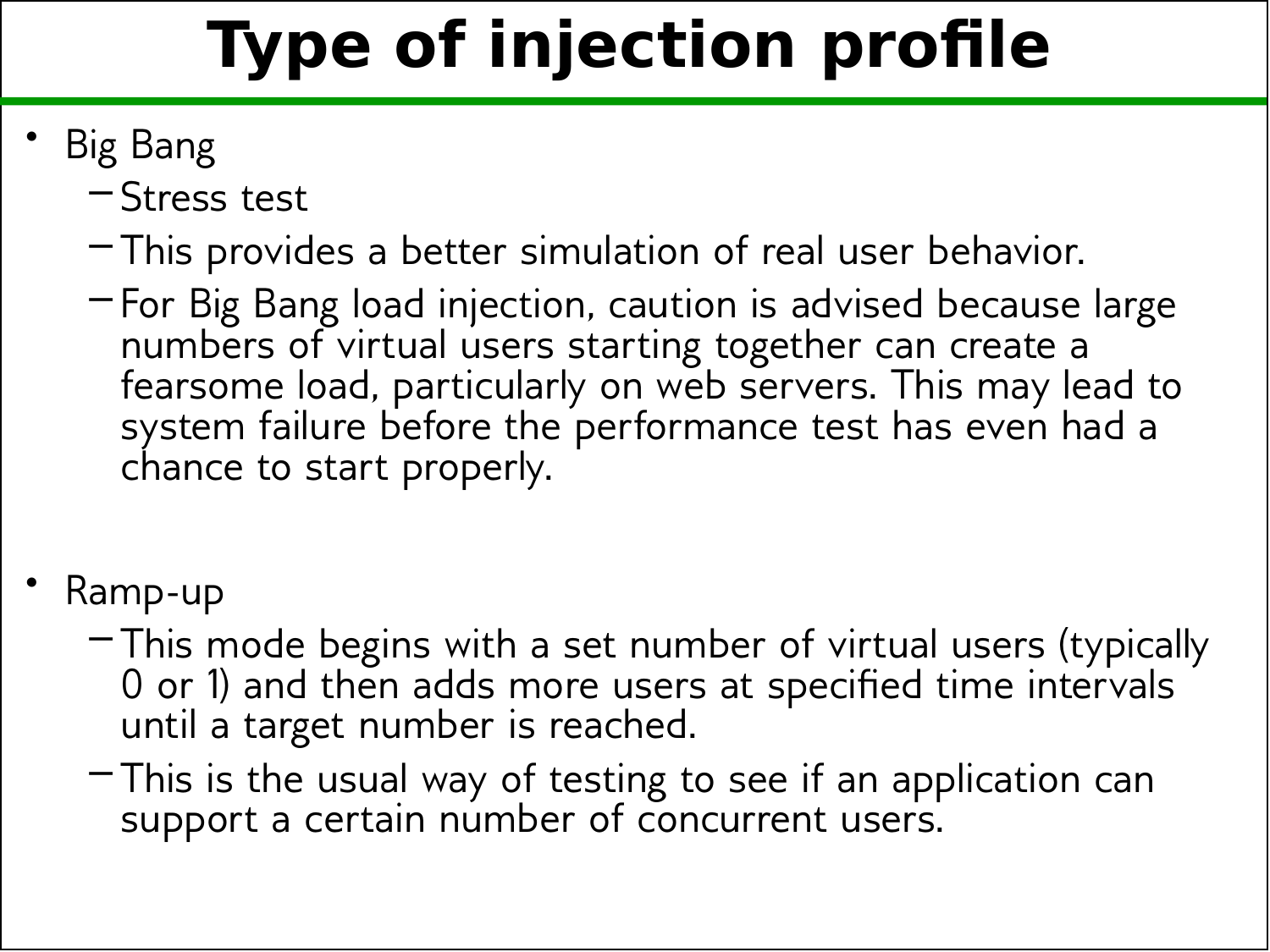

Big Bang
Stress test
This provides a better simulation of real user behavior.
For Big Bang load injection, caution is advised because large numbers of virtual users starting together can create a fearsome load, particularly on web servers. This may lead to system failure before the performance test has even had a chance to start properly.

Ramp-up
This mode begins with a set number of virtual users (typically 0 or 1) and then adds more users at specified time intervals until a target number is reached.
This is the usual way of testing to see if an application can support a certain number of concurrent users.
Type of injection profile